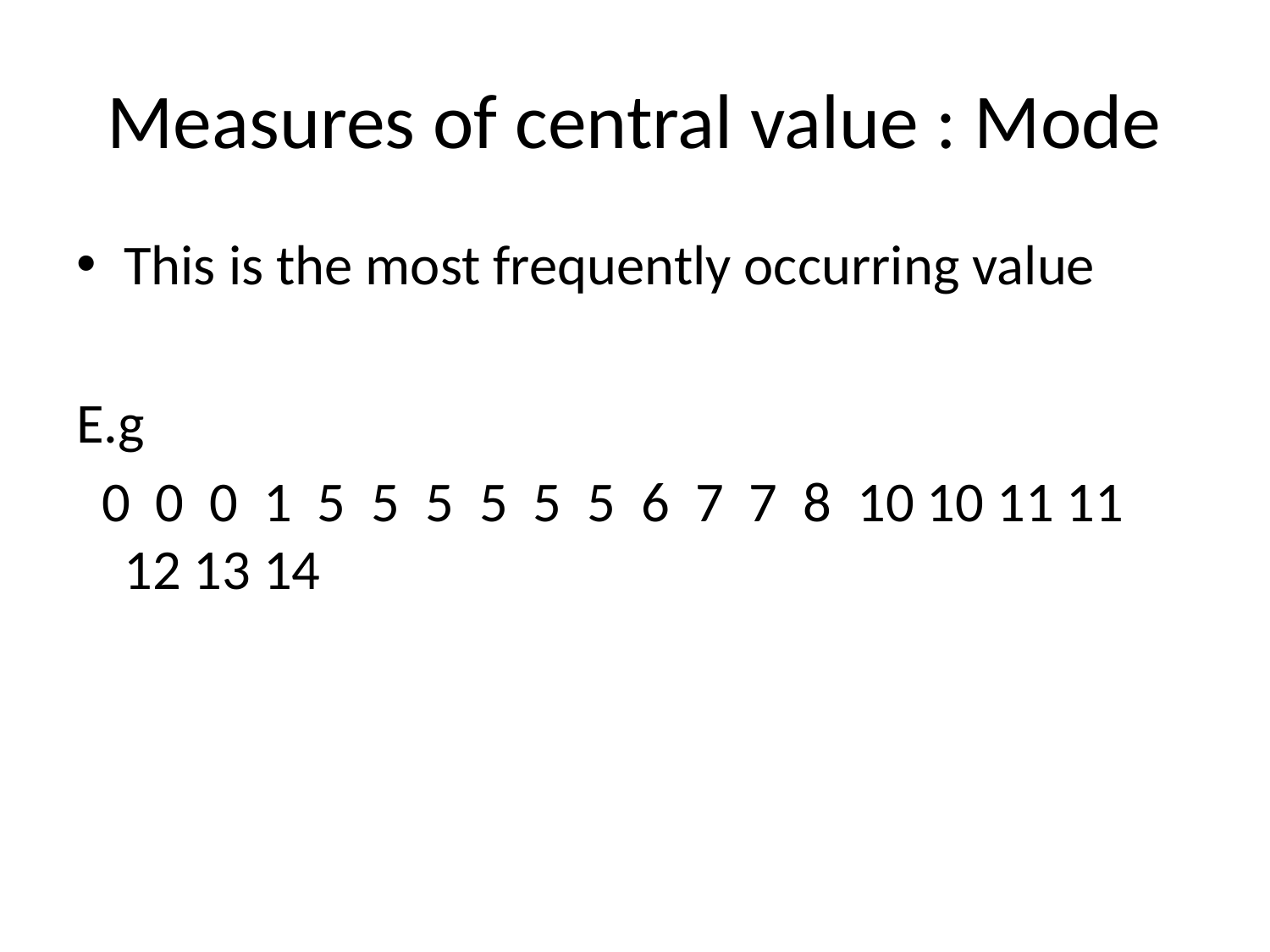

# Measures of central value : Mode
This is the most frequently occurring value

E.g
  0  0  0  1  5  5  5  5  5  5  6  7  7  8  10 10 11 11 12 13 14